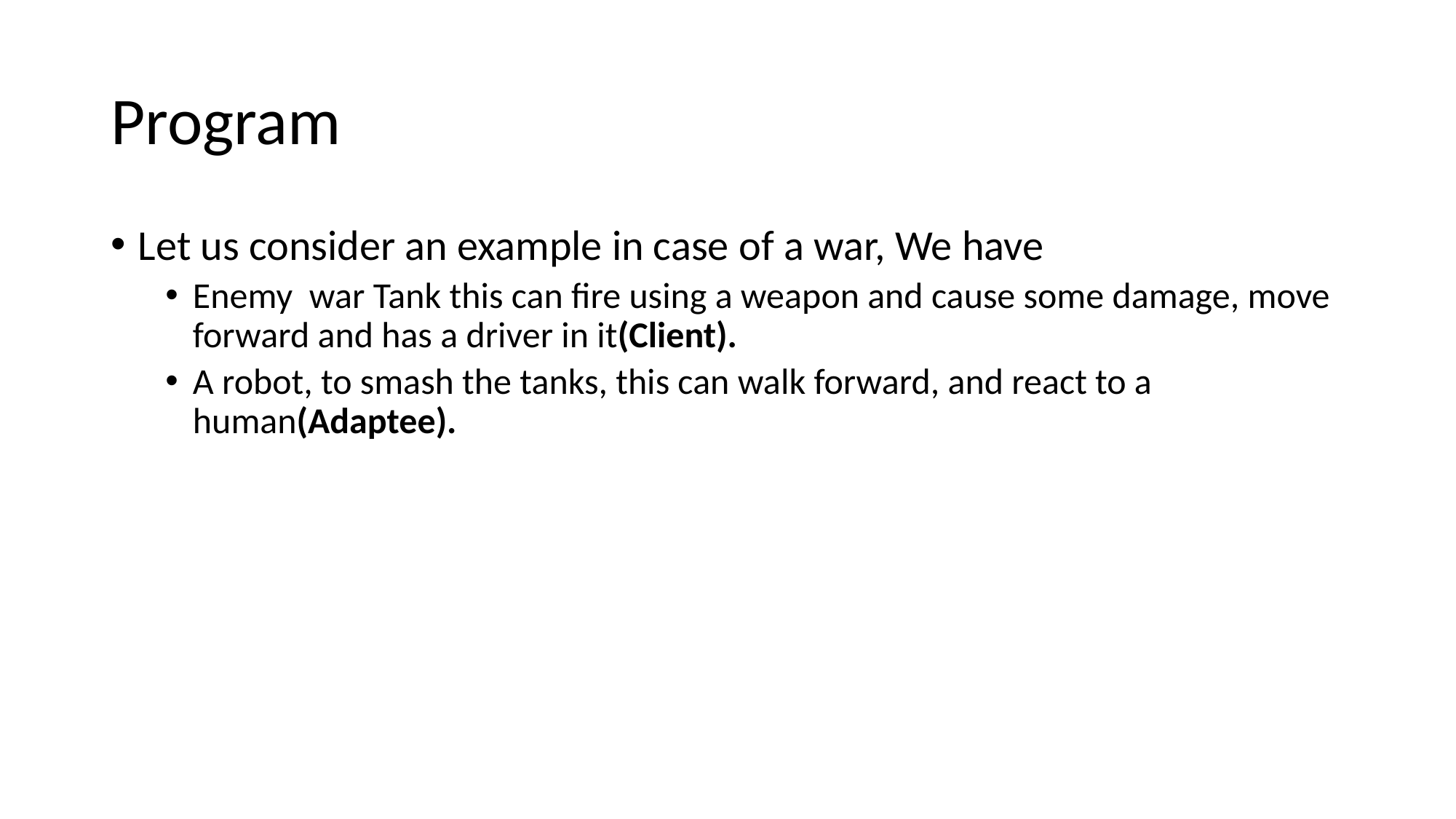

# Program
Let us consider an example in case of a war, We have
Enemy  war Tank this can fire using a weapon and cause some damage, move forward and has a driver in it(Client).
A robot, to smash the tanks, this can walk forward, and react to a human(Adaptee).